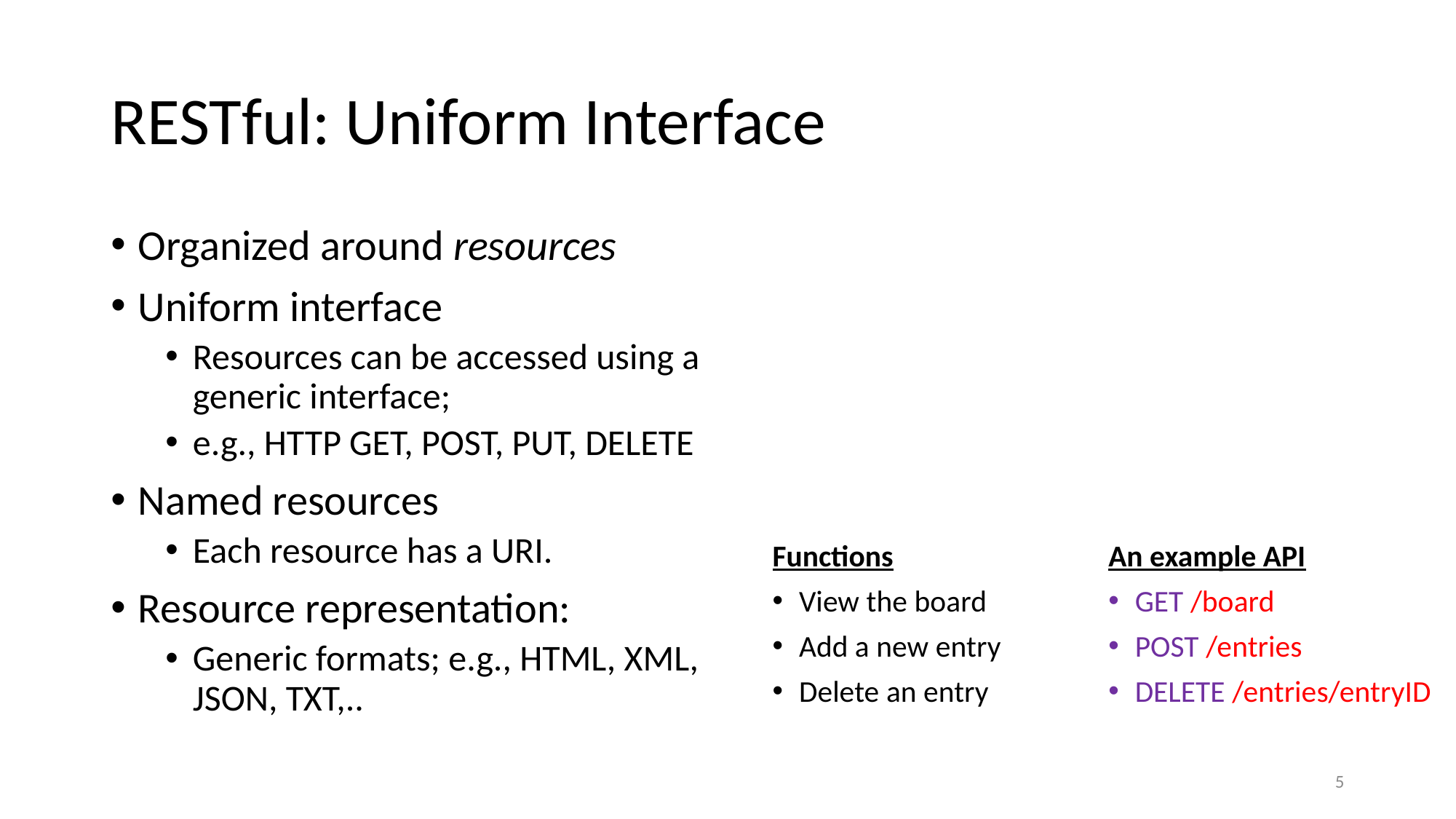

# RESTful: Uniform Interface
Organized around resources
Uniform interface
Resources can be accessed using a generic interface;
e.g., HTTP GET, POST, PUT, DELETE
Named resources
Each resource has a URI.
Resource representation:
Generic formats; e.g., HTML, XML, JSON, TXT,..
Functions
View the board
Add a new entry
Delete an entry
An example API
GET /board
POST /entries
DELETE /entries/entryID
5